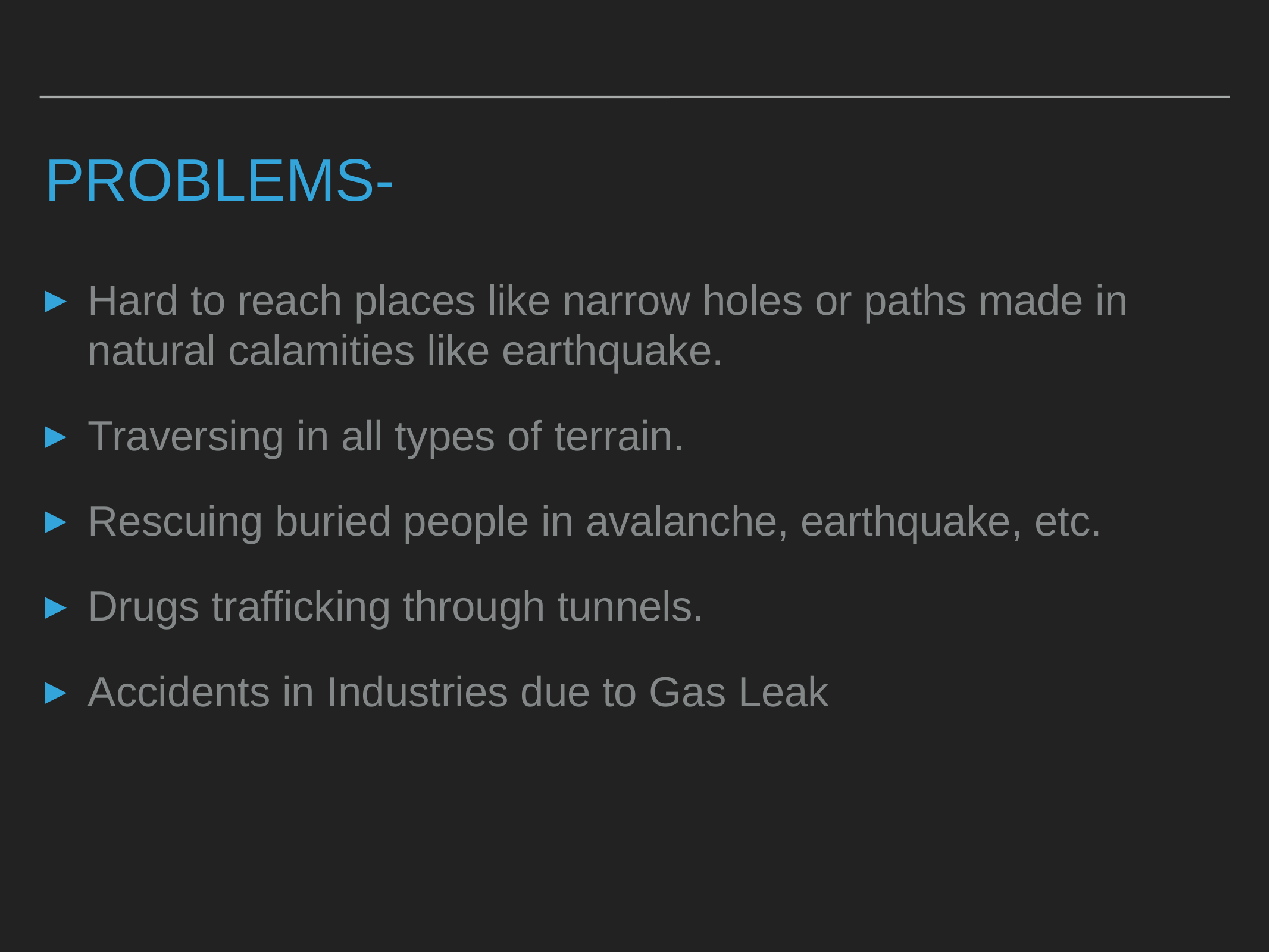

# Problems-
Hard to reach places like narrow holes or paths made in natural calamities like earthquake.
Traversing in all types of terrain.
Rescuing buried people in avalanche, earthquake, etc.
Drugs trafficking through tunnels.
Accidents in Industries due to Gas Leak